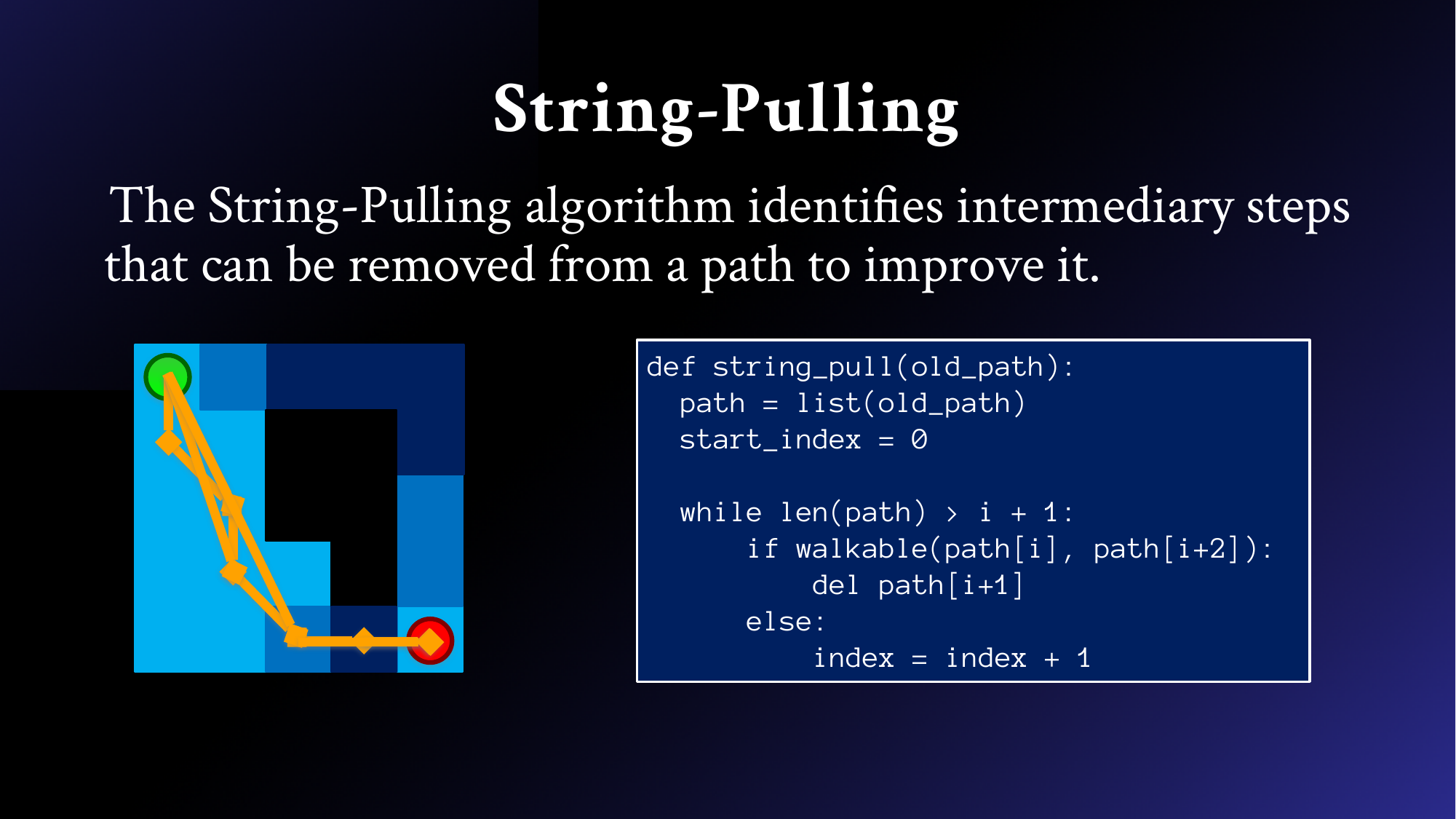

# String-Pulling
The String-Pulling algorithm identifies intermediary steps that can be removed from a path to improve it.
def string_pull(old_path):
  path = list(old_path)
  start_index = 0

  while len(path) > i + 1:
      if walkable(path[i], path[i+2]):
          del path[i+1]
      else:
          index = index + 1